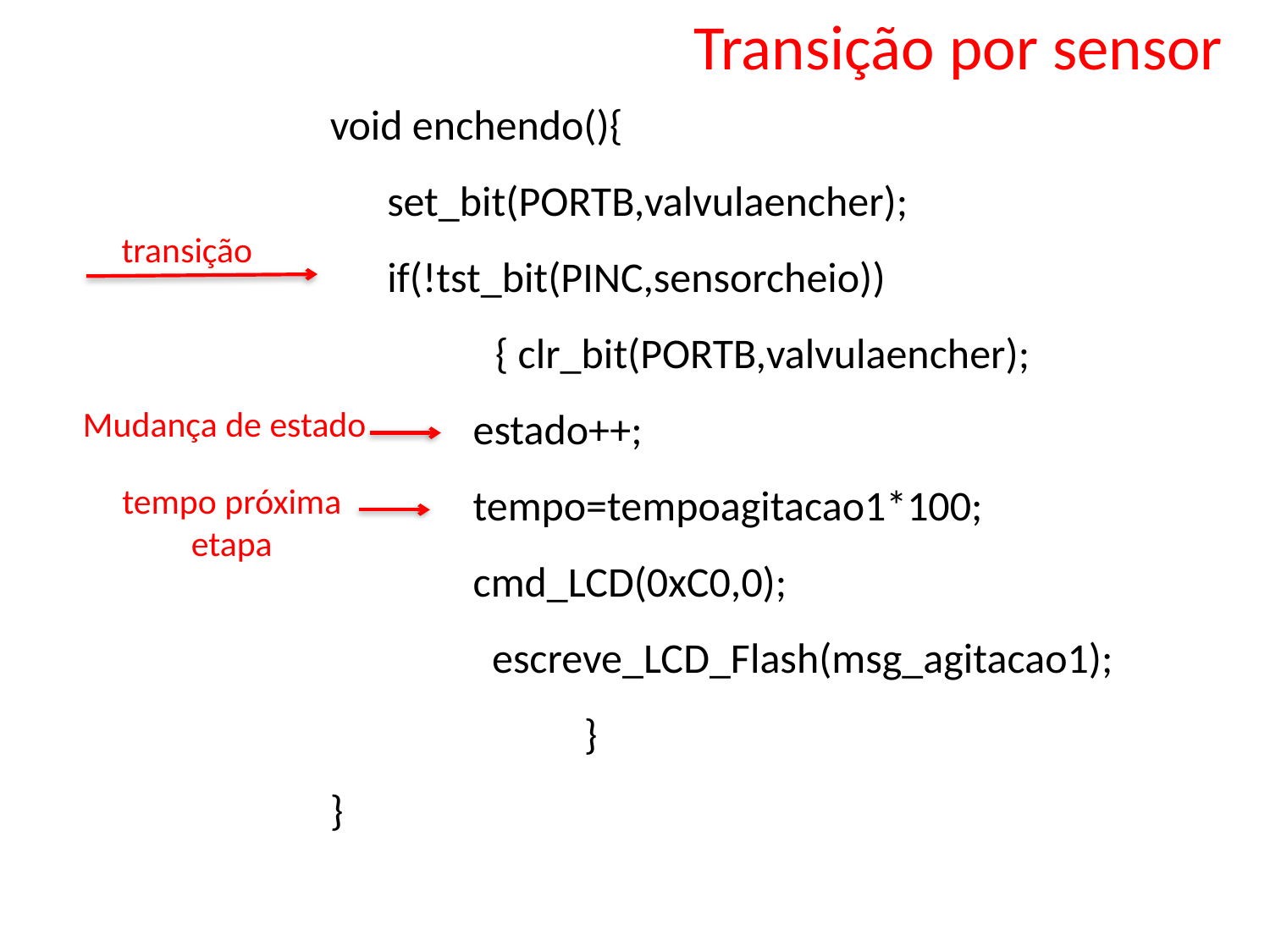

Transição por sensor
void enchendo(){
      set_bit(PORTB,valvulaencher);
      if(!tst_bit(PINC,sensorcheio))
	    { clr_bit(PORTB,valvulaencher);
               estado++;
               tempo=tempoagitacao1*100;
               cmd_LCD(0xC0,0);
                 escreve_LCD_Flash(msg_agitacao1);
		}
}
transição
Mudança de estado
tempo próxima
etapa